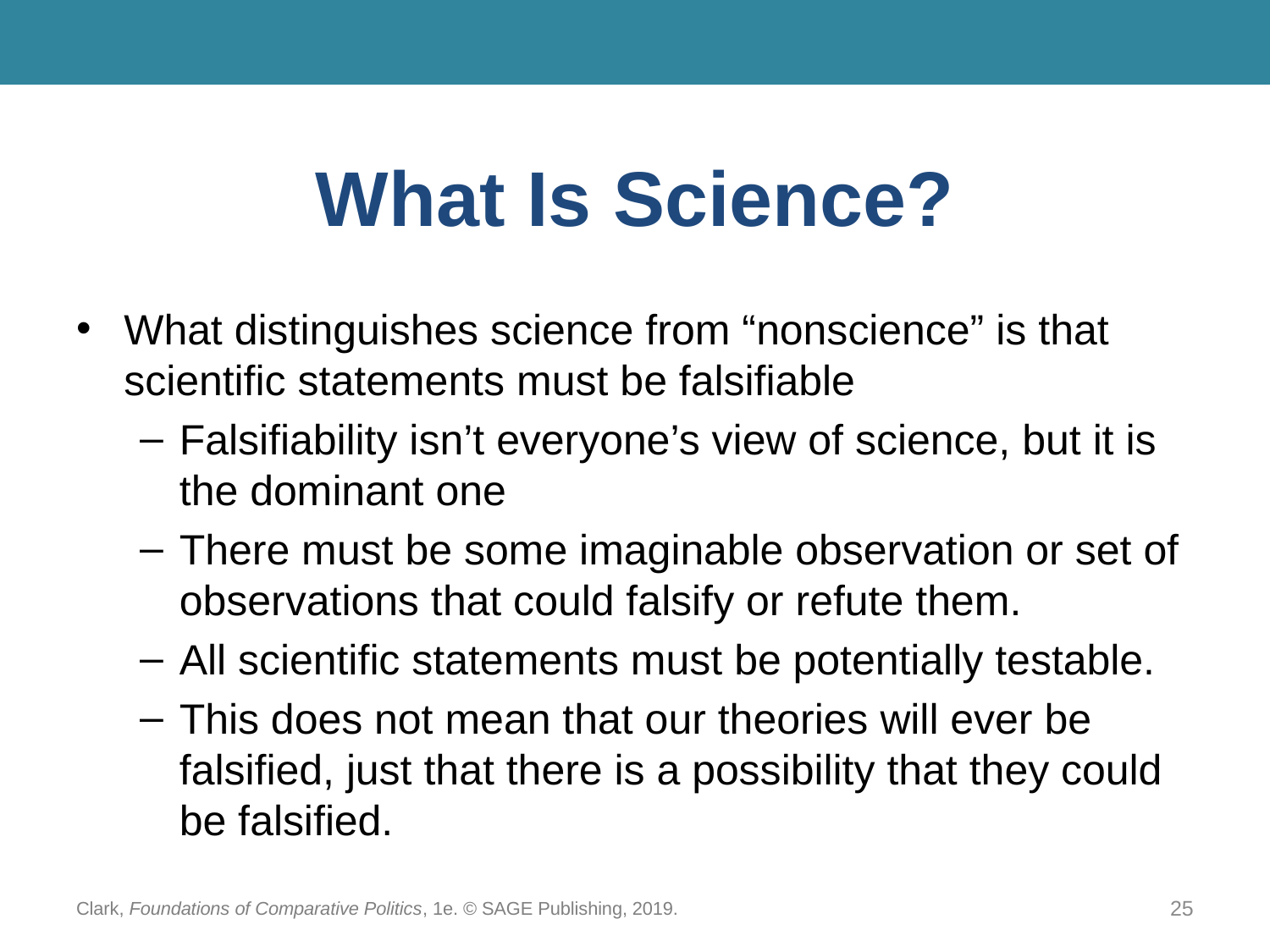

# What Is Science?
What distinguishes science from “nonscience” is that scientific statements must be falsifiable
Falsifiability isn’t everyone’s view of science, but it is the dominant one
There must be some imaginable observation or set of observations that could falsify or refute them.
All scientific statements must be potentially testable.
This does not mean that our theories will ever be falsified, just that there is a possibility that they could be falsified.
Clark, Foundations of Comparative Politics, 1e. © SAGE Publishing, 2019.
25